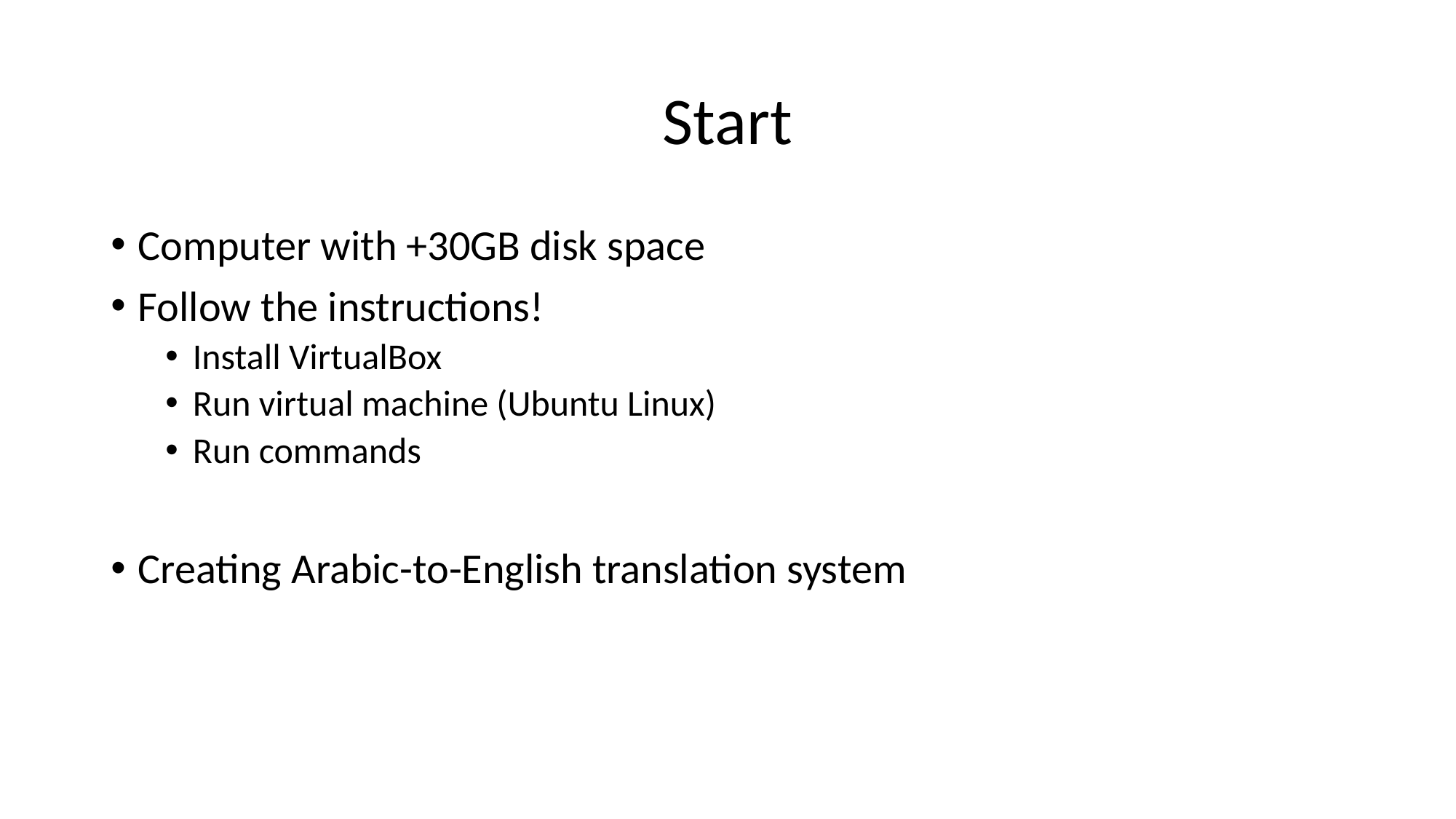

# Start
Computer with +30GB disk space
Follow the instructions!
Install VirtualBox
Run virtual machine (Ubuntu Linux)
Run commands

Creating Arabic-to-English translation system